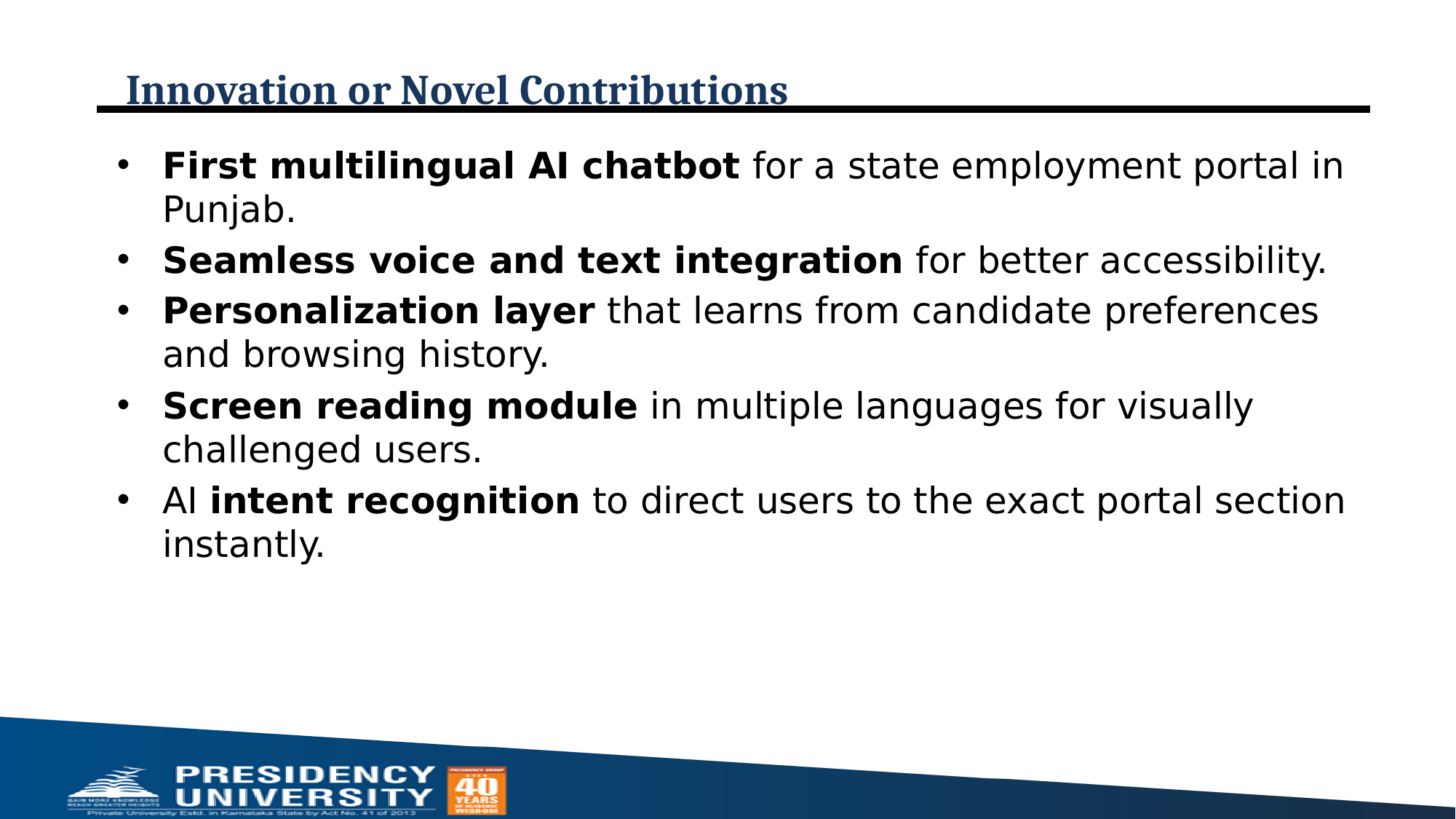

# Innovation or Novel Contributions
First multilingual AI chatbot for a state employment portal in Punjab.
Seamless voice and text integration for better accessibility.
Personalization layer that learns from candidate preferences and browsing history.
Screen reading module in multiple languages for visually challenged users.
AI intent recognition to direct users to the exact portal section instantly.